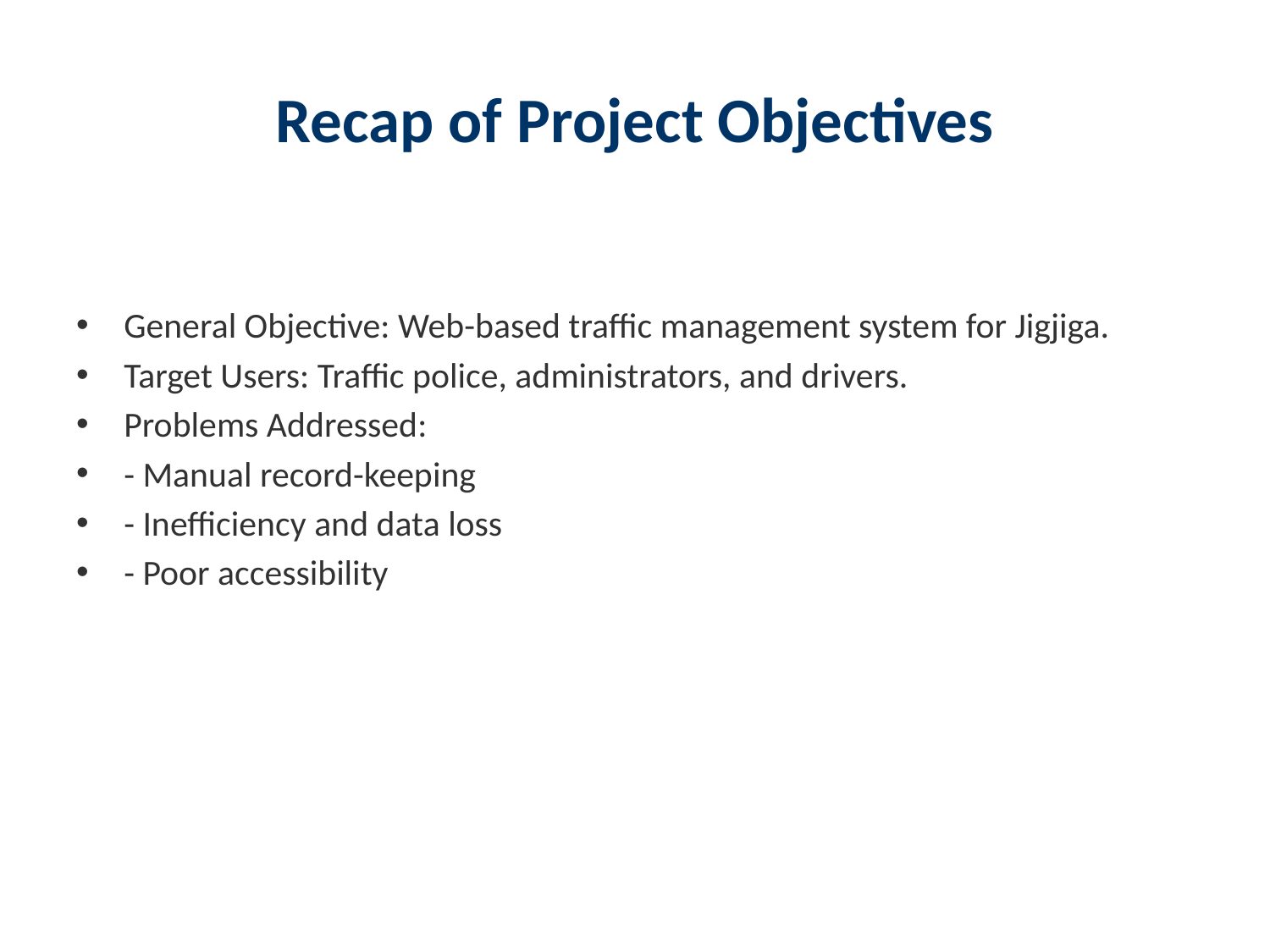

# Recap of Project Objectives

General Objective: Web-based traffic management system for Jigjiga.
Target Users: Traffic police, administrators, and drivers.
Problems Addressed:
- Manual record-keeping
- Inefficiency and data loss
- Poor accessibility